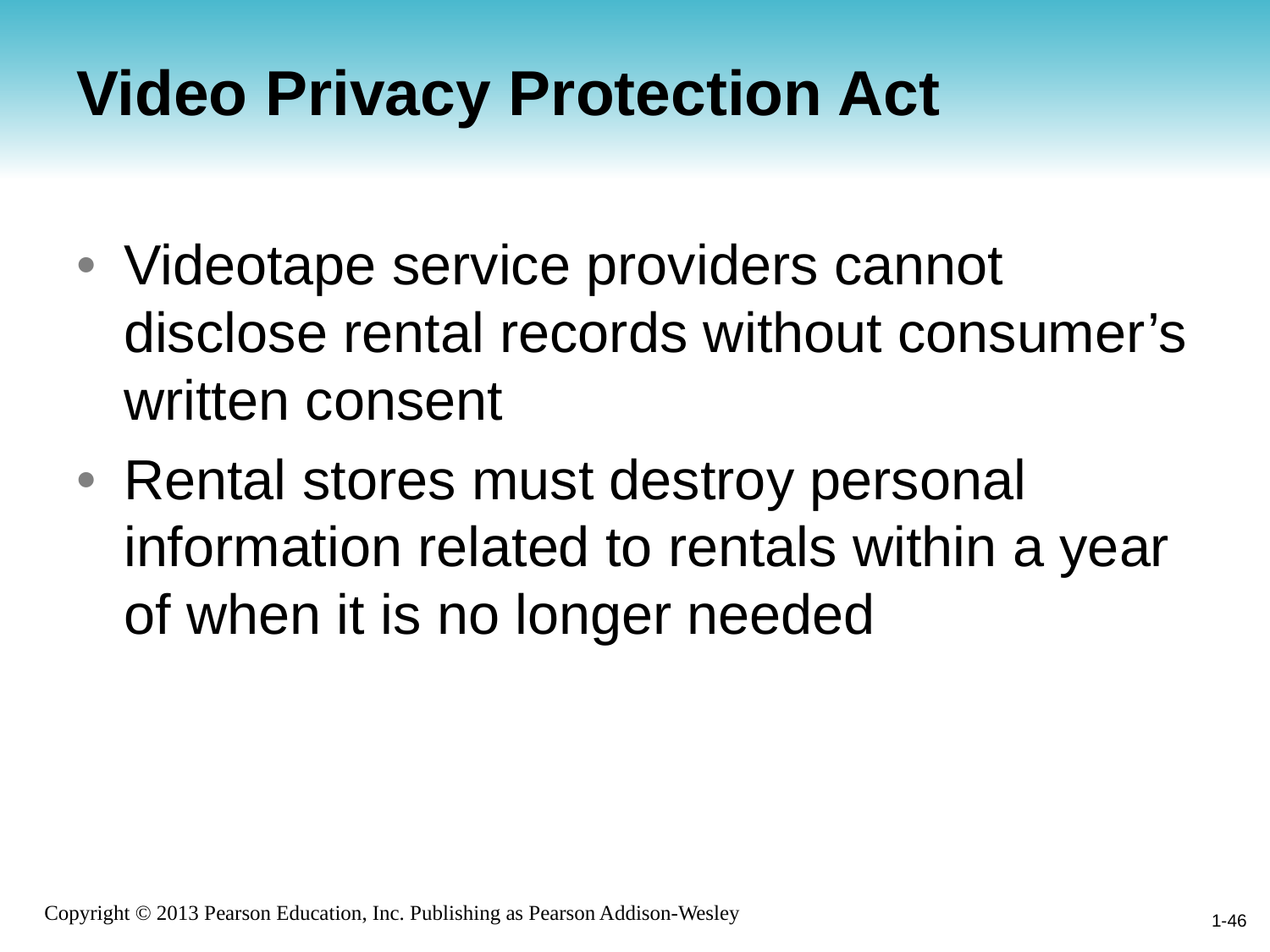

# Video Privacy Protection Act
Videotape service providers cannot disclose rental records without consumer’s written consent
Rental stores must destroy personal information related to rentals within a year of when it is no longer needed
1-46